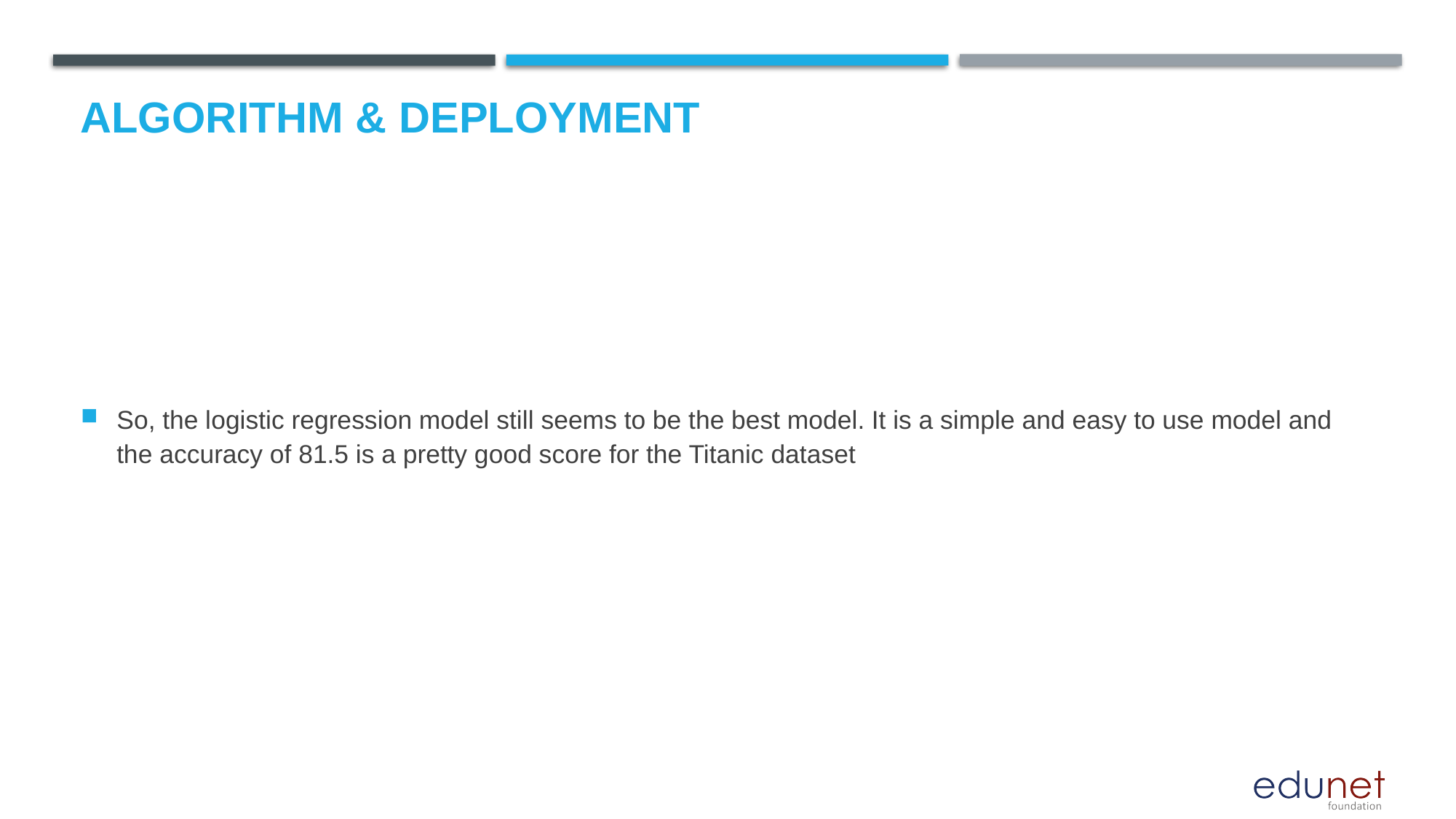

# Algorithm & Deployment
So, the logistic regression model still seems to be the best model. It is a simple and easy to use model and the accuracy of 81.5 is a pretty good score for the Titanic dataset